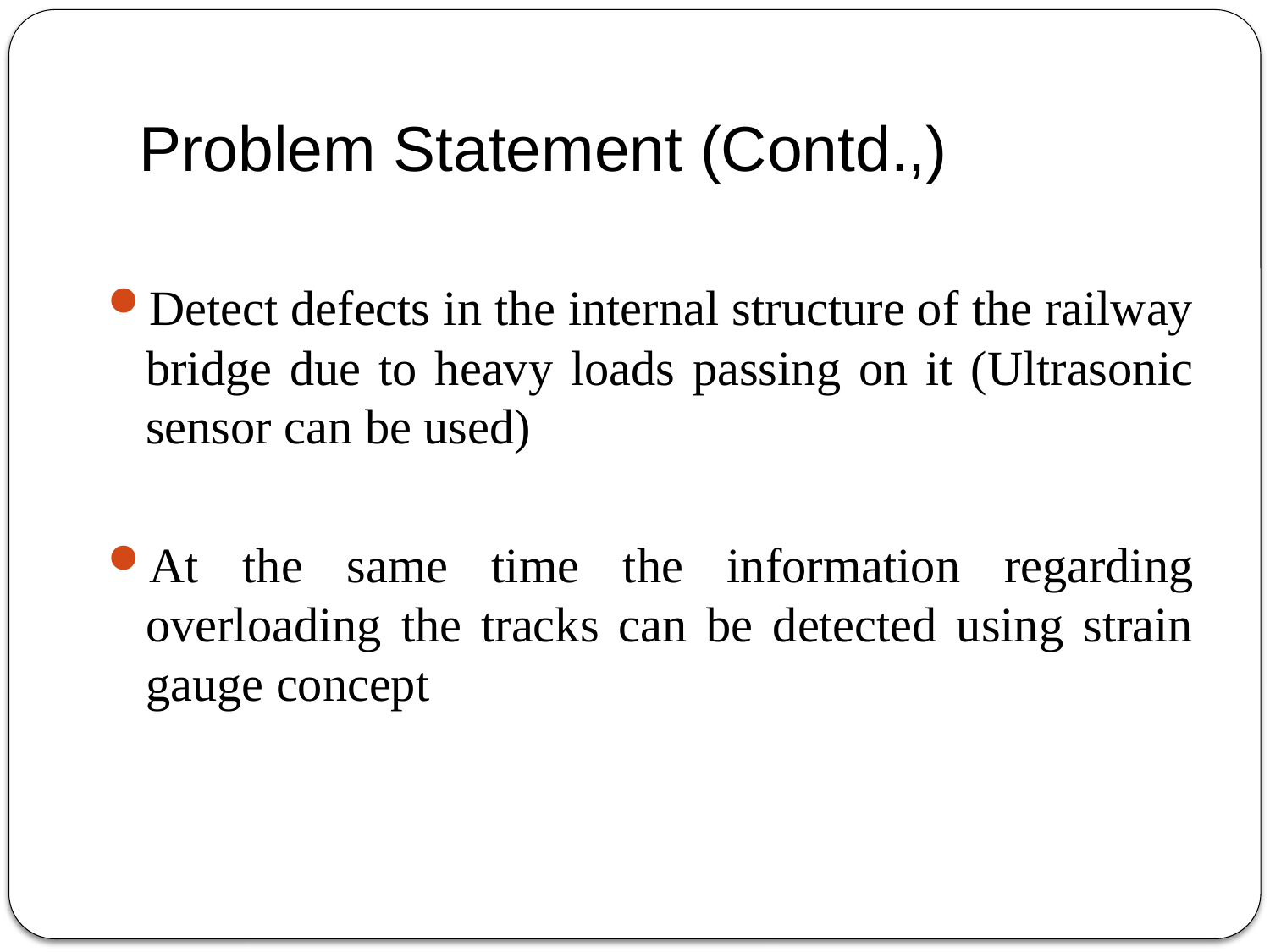

# Problem Statement (Contd.,)

Detect defects in the internal structure of the railway bridge due to heavy loads passing on it (Ultrasonic sensor can be used)

At the same time the information regarding overloading the tracks can be detected using strain gauge concept